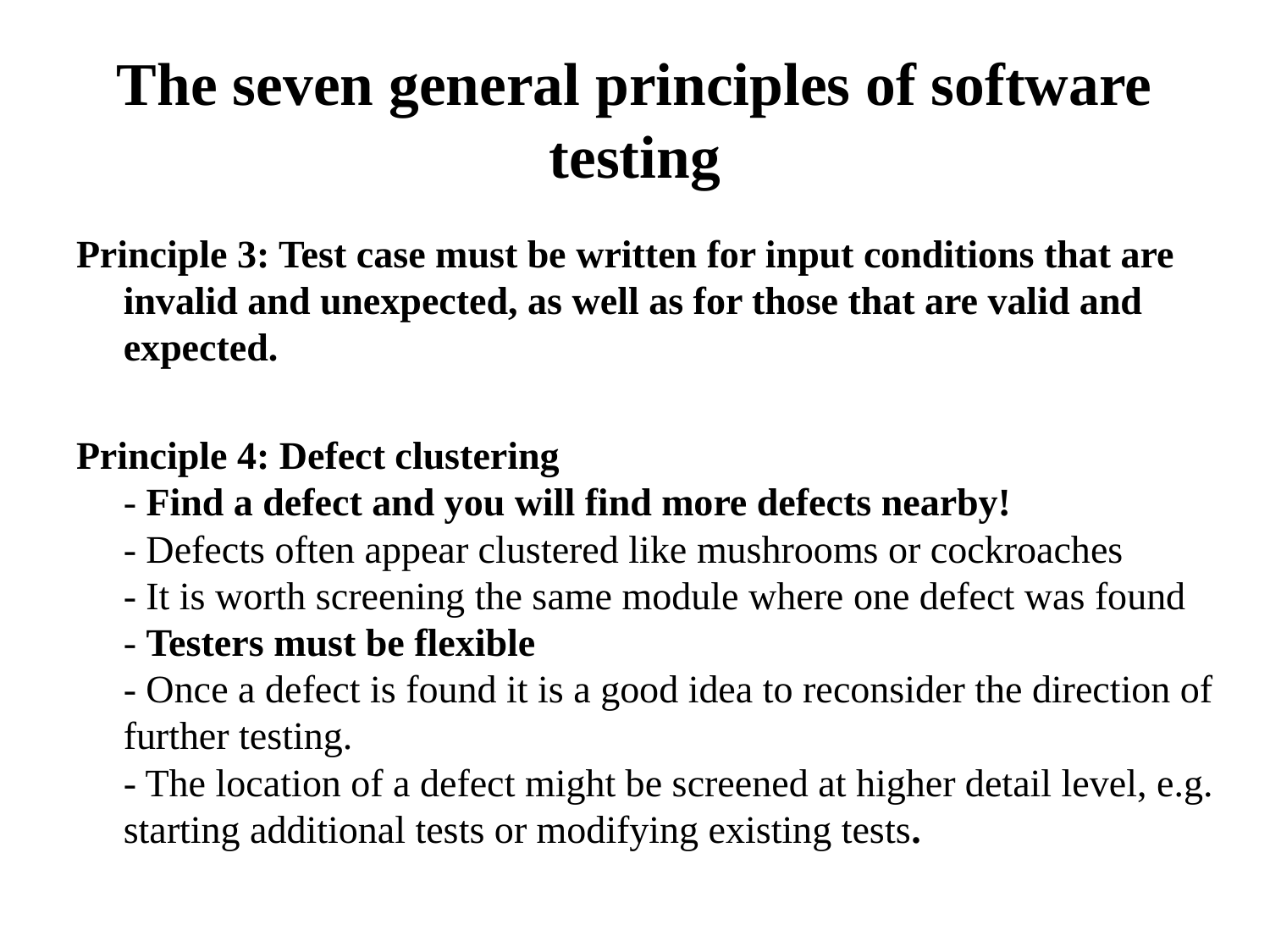

# The seven general principles of software testing
Principle 3: Test case must be written for input conditions that are invalid and unexpected, as well as for those that are valid and expected.

Principle 4: Defect clustering
- Find a defect and you will find more defects nearby!
- Defects often appear clustered like mushrooms or cockroaches
- It is worth screening the same module where one defect was found
- Testers must be flexible
- Once a defect is found it is a good idea to reconsider the direction of
further testing.
- The location of a defect might be screened at higher detail level, e.g.
starting additional tests or modifying existing tests.